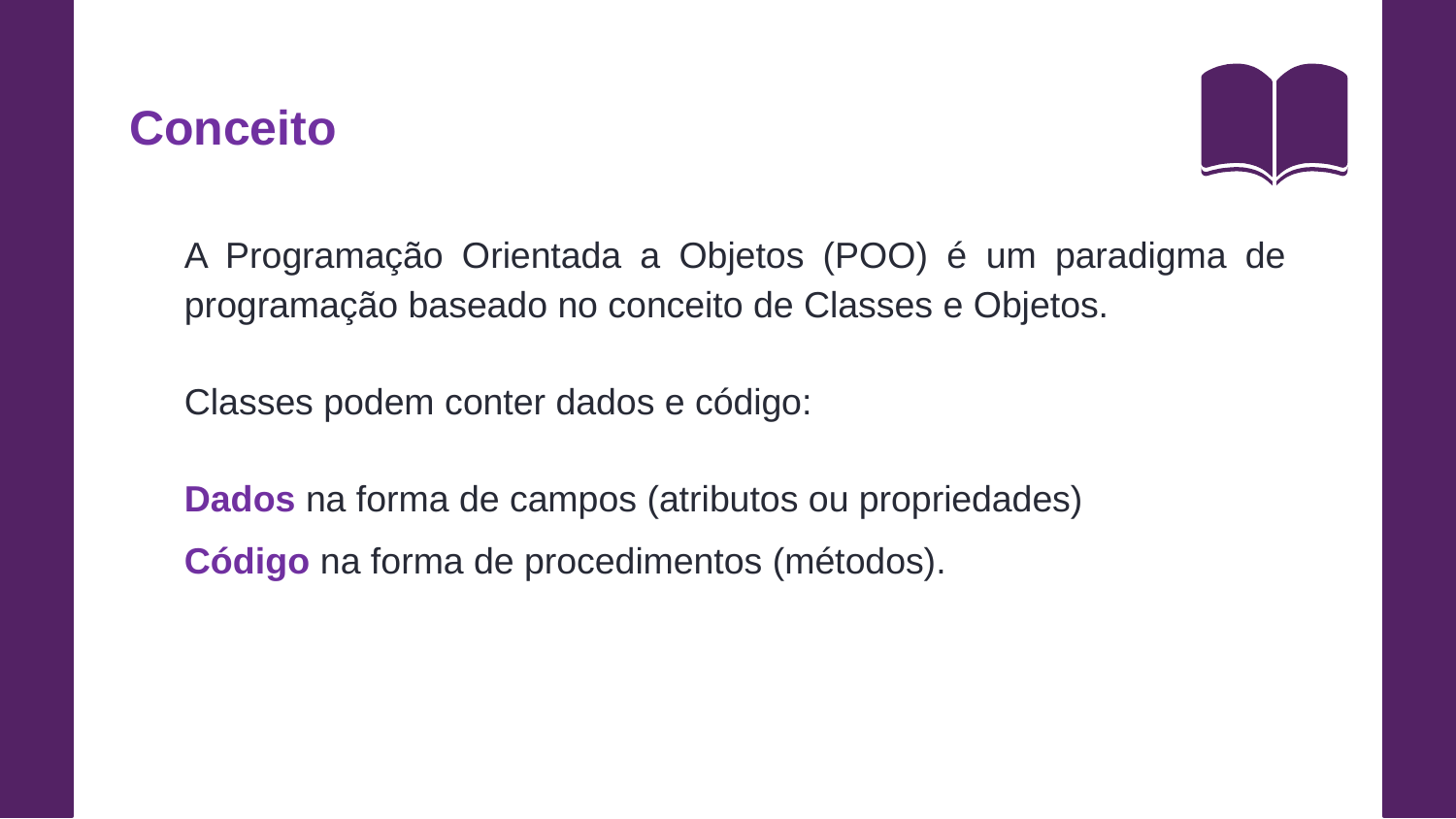

Conceito
A Programação Orientada a Objetos (POO) é ​​um paradigma de programação baseado no conceito de Classes e Objetos.

Classes podem conter dados e código:

Dados na forma de campos (atributos ou propriedades)
Código na forma de procedimentos (métodos).